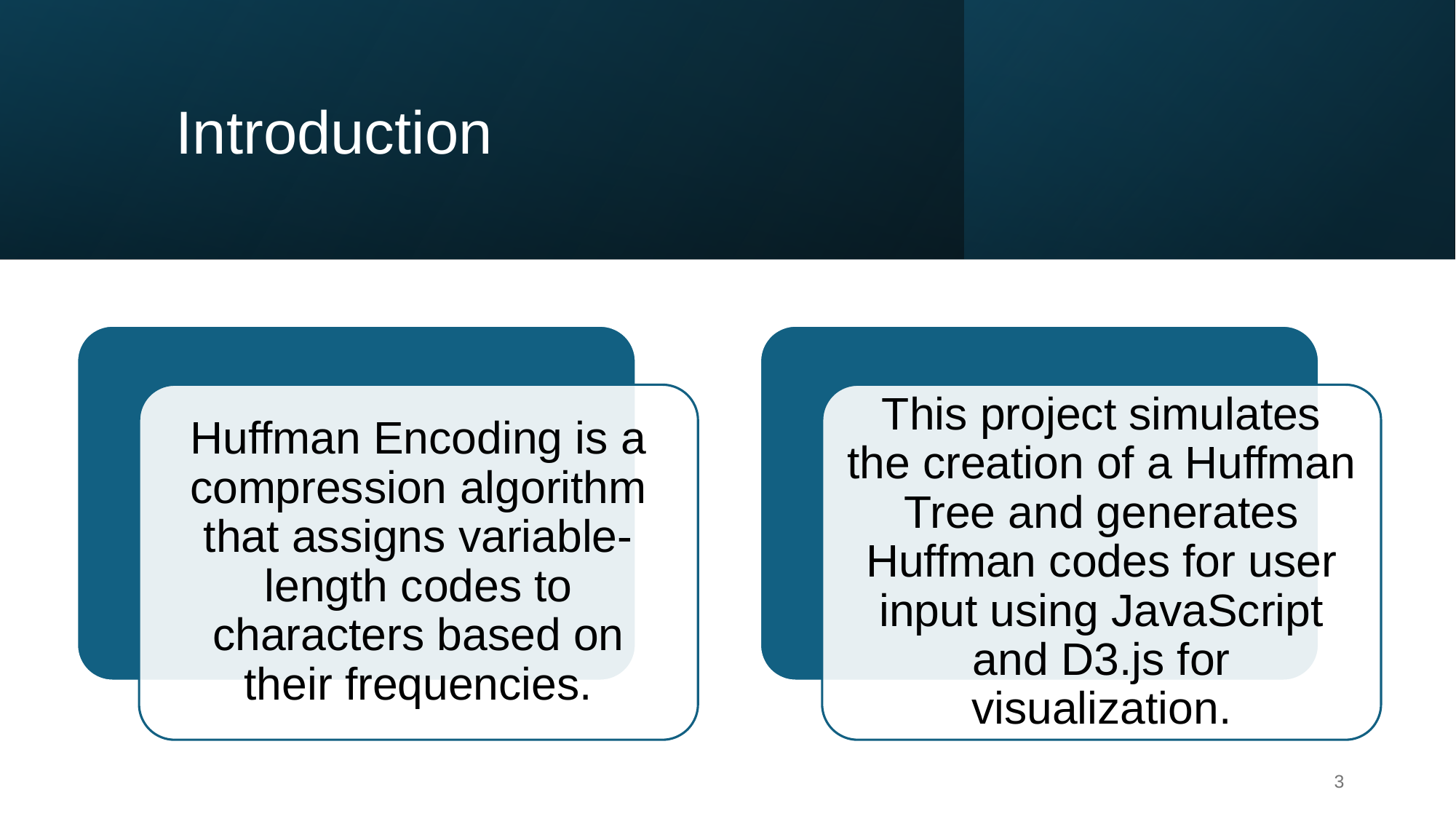

# Introduction

Huffman Encoding is a compression algorithm that assigns variable-length codes to characters based on their frequencies.
This project simulates the creation of a Huffman Tree and generates Huffman codes for user input using JavaScript and D3.js for visualization.
3